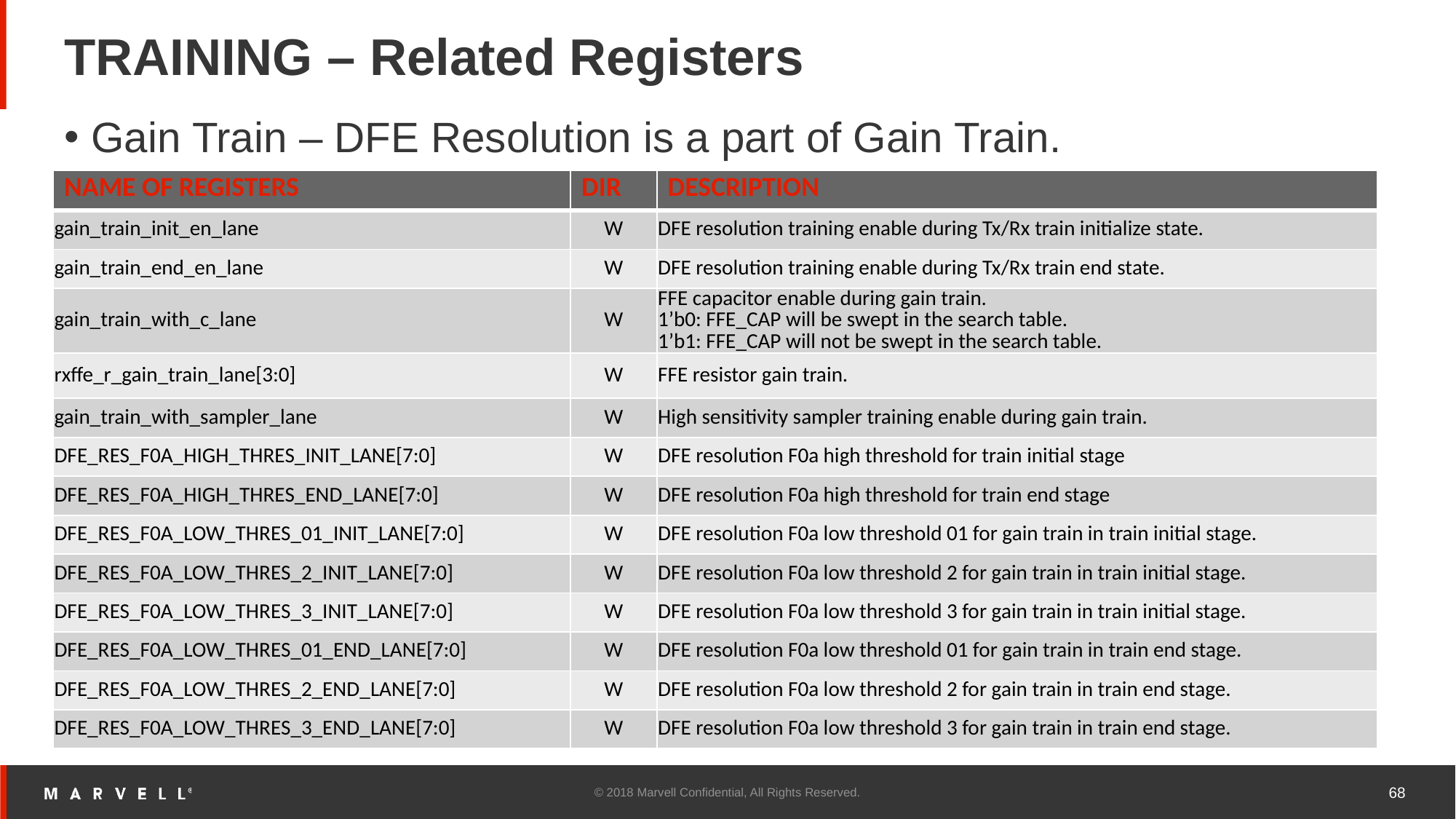

# TRAINING – Related Registers
Gain Train – DFE Resolution is a part of Gain Train.
| NAME OF REGISTERS | DIR | DESCRIPTION |
| --- | --- | --- |
| gain\_train\_init\_en\_lane | W | DFE resolution training enable during Tx/Rx train initialize state. |
| gain\_train\_end\_en\_lane | W | DFE resolution training enable during Tx/Rx train end state. |
| gain\_train\_with\_c\_lane | W | FFE capacitor enable during gain train. 1’b0: FFE\_CAP will be swept in the search table. 1’b1: FFE\_CAP will not be swept in the search table. |
| rxffe\_r\_gain\_train\_lane[3:0] | W | FFE resistor gain train. |
| gain\_train\_with\_sampler\_lane | W | High sensitivity sampler training enable during gain train. |
| DFE\_RES\_F0A\_HIGH\_THRES\_INIT\_LANE[7:0] | W | DFE resolution F0a high threshold for train initial stage |
| DFE\_RES\_F0A\_HIGH\_THRES\_END\_LANE[7:0] | W | DFE resolution F0a high threshold for train end stage |
| DFE\_RES\_F0A\_LOW\_THRES\_01\_INIT\_LANE[7:0] | W | DFE resolution F0a low threshold 01 for gain train in train initial stage. |
| DFE\_RES\_F0A\_LOW\_THRES\_2\_INIT\_LANE[7:0] | W | DFE resolution F0a low threshold 2 for gain train in train initial stage. |
| DFE\_RES\_F0A\_LOW\_THRES\_3\_INIT\_LANE[7:0] | W | DFE resolution F0a low threshold 3 for gain train in train initial stage. |
| DFE\_RES\_F0A\_LOW\_THRES\_01\_END\_LANE[7:0] | W | DFE resolution F0a low threshold 01 for gain train in train end stage. |
| DFE\_RES\_F0A\_LOW\_THRES\_2\_END\_LANE[7:0] | W | DFE resolution F0a low threshold 2 for gain train in train end stage. |
| DFE\_RES\_F0A\_LOW\_THRES\_3\_END\_LANE[7:0] | W | DFE resolution F0a low threshold 3 for gain train in train end stage. |
© 2018 Marvell Confidential, All Rights Reserved.
68